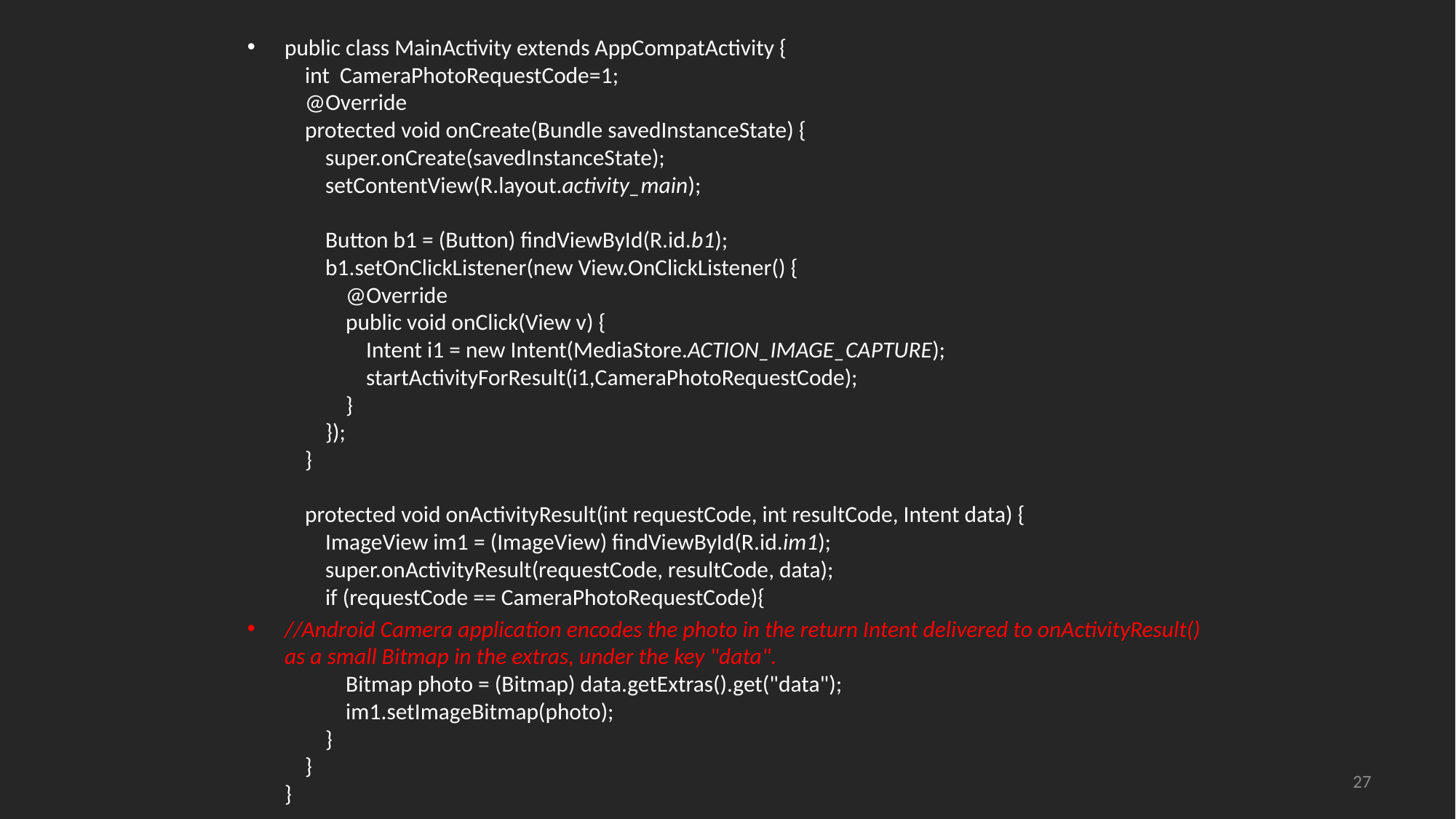

public class MainActivity extends AppCompatActivity {
    int  CameraPhotoRequestCode=1;
    @Override
    protected void onCreate(Bundle savedInstanceState) {
        super.onCreate(savedInstanceState);
        setContentView(R.layout.activity_main);
        Button b1 = (Button) findViewById(R.id.b1);
        b1.setOnClickListener(new View.OnClickListener() {
            @Override
            public void onClick(View v) {
                Intent i1 = new Intent(MediaStore.ACTION_IMAGE_CAPTURE);
                startActivityForResult(i1,CameraPhotoRequestCode);
            }
        });
    }
    protected void onActivityResult(int requestCode, int resultCode, Intent data) {
        ImageView im1 = (ImageView) findViewById(R.id.im1);
        super.onActivityResult(requestCode, resultCode, data);
        if (requestCode == CameraPhotoRequestCode){
//Android Camera application encodes the photo in the return Intent delivered to onActivityResult()  as a small Bitmap in the extras, under the key "data".
            Bitmap photo = (Bitmap) data.getExtras().get("data");
            im1.setImageBitmap(photo);
        }
    }
}

27